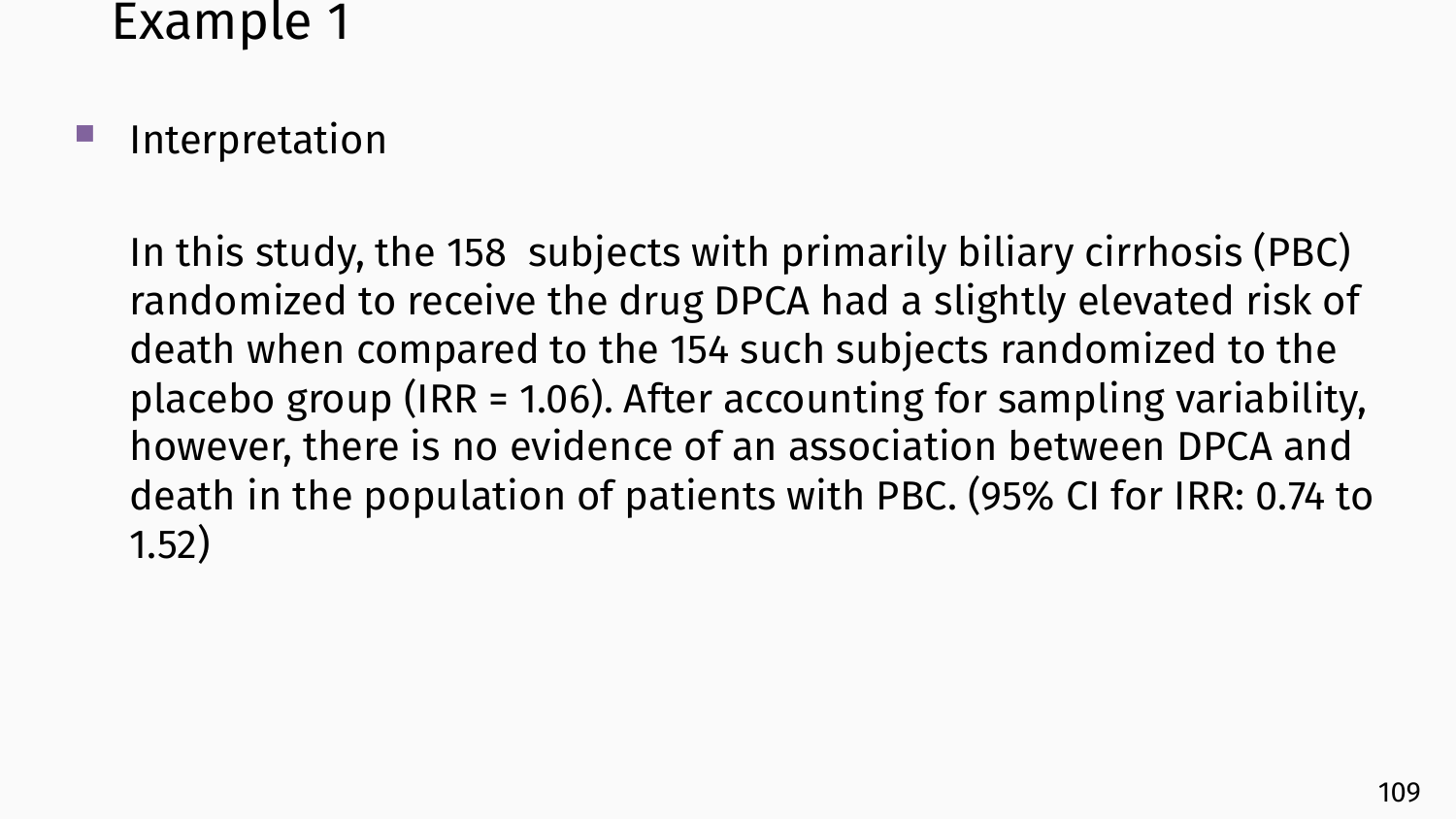

# Example 1
Interpretation
	In this study, the 158  subjects with primarily biliary cirrhosis (PBC) randomized to receive the drug DPCA had a slightly elevated risk of death when compared to the 154 such subjects randomized to the placebo group (IRR = 1.06). After accounting for sampling variability, however, there is no evidence of an association between DPCA and death in the population of patients with PBC. (95% CI for IRR: 0.74 to 1.52)

109